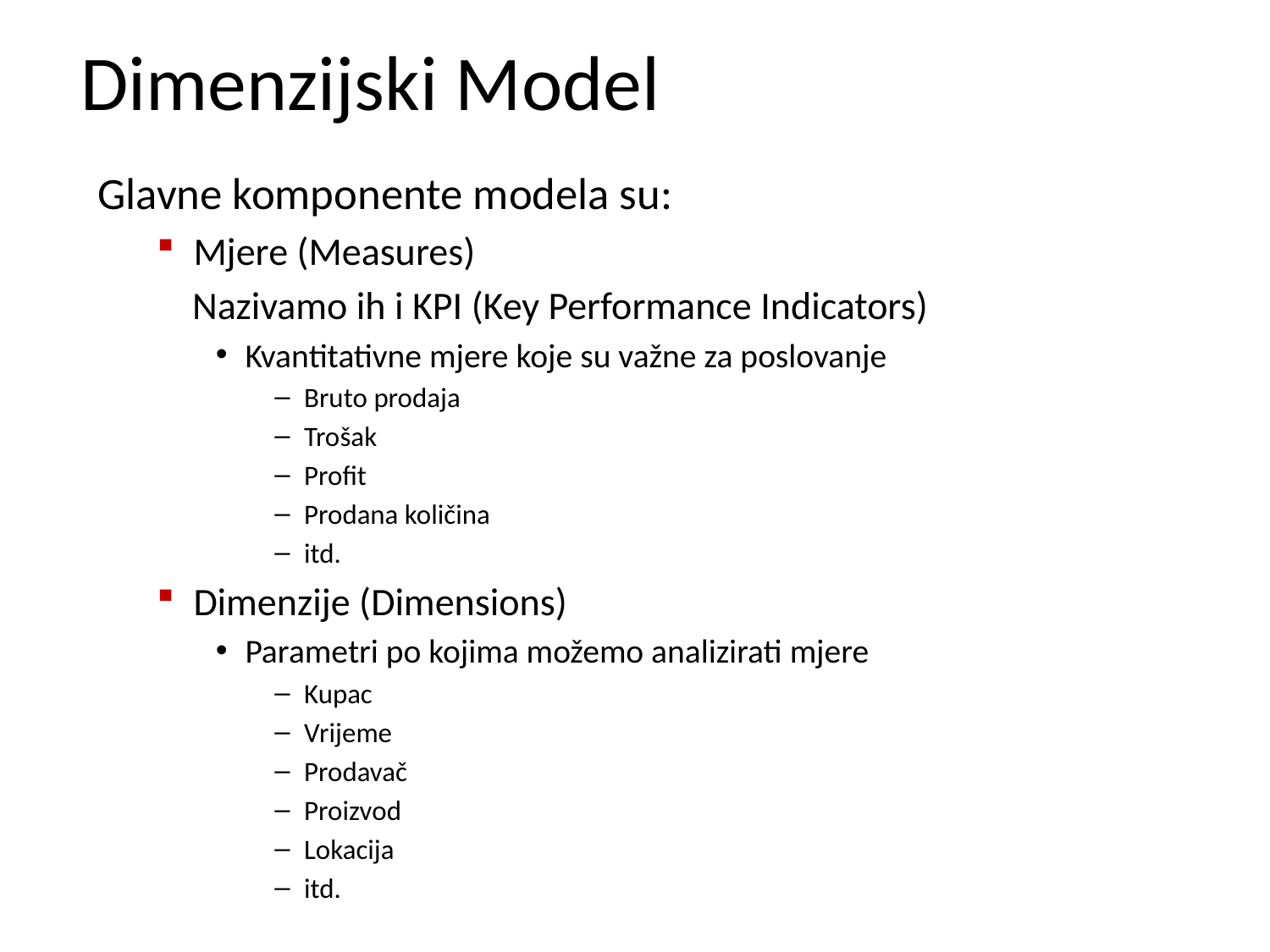

# Dimenzijski Model
Glavne komponente modela su:
Mjere (Measures)
    Nazivamo ih i KPI (Key Performance Indicators)
Kvantitativne mjere koje su važne za poslovanje
Bruto prodaja
Trošak
Profit
Prodana količina
itd.
Dimenzije (Dimensions)
Parametri po kojima možemo analizirati mjere
Kupac
Vrijeme
Prodavač
Proizvod
Lokacija
itd.